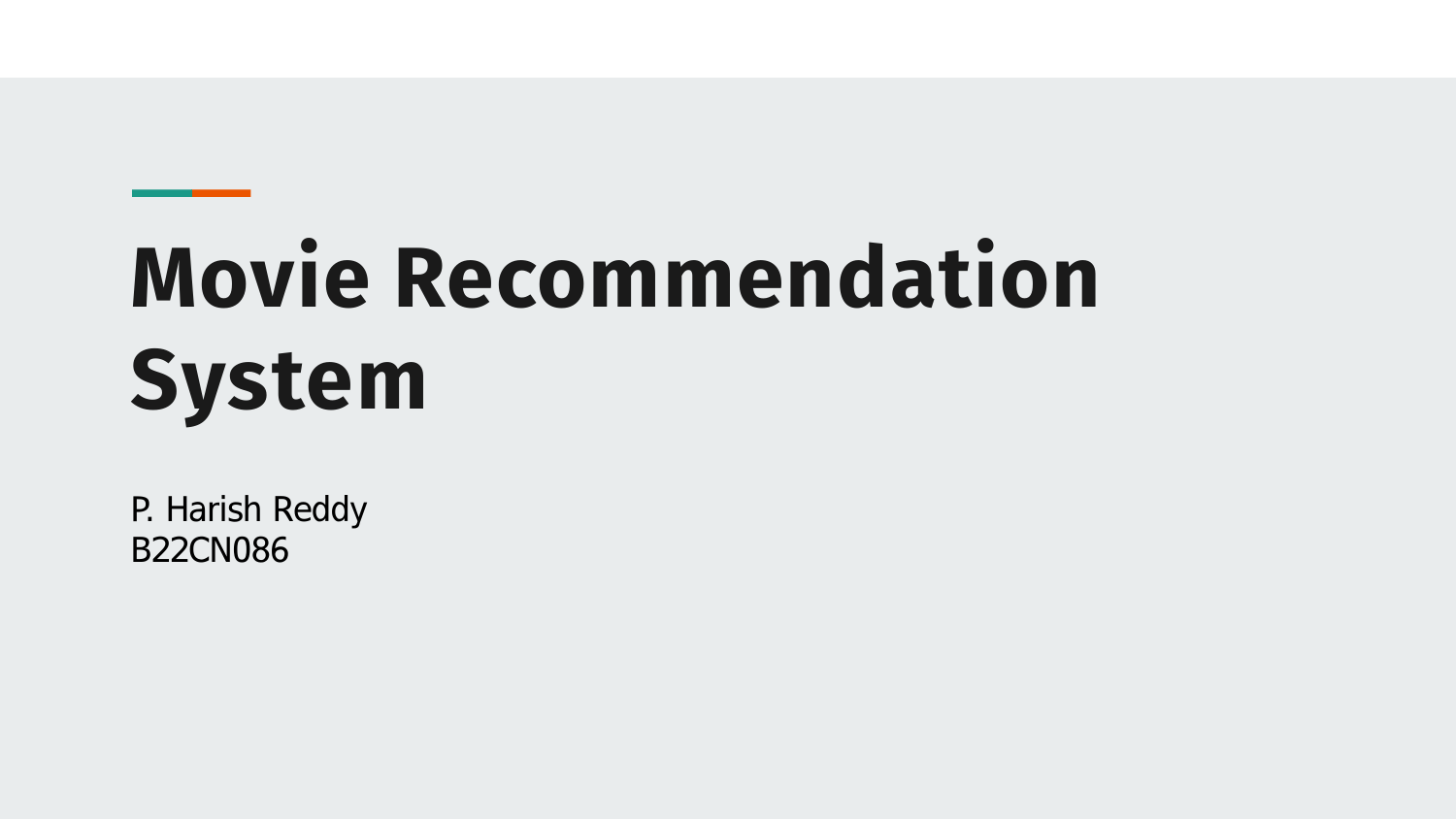

# Movie Recommendation System
P. Harish Reddy
B22CN086